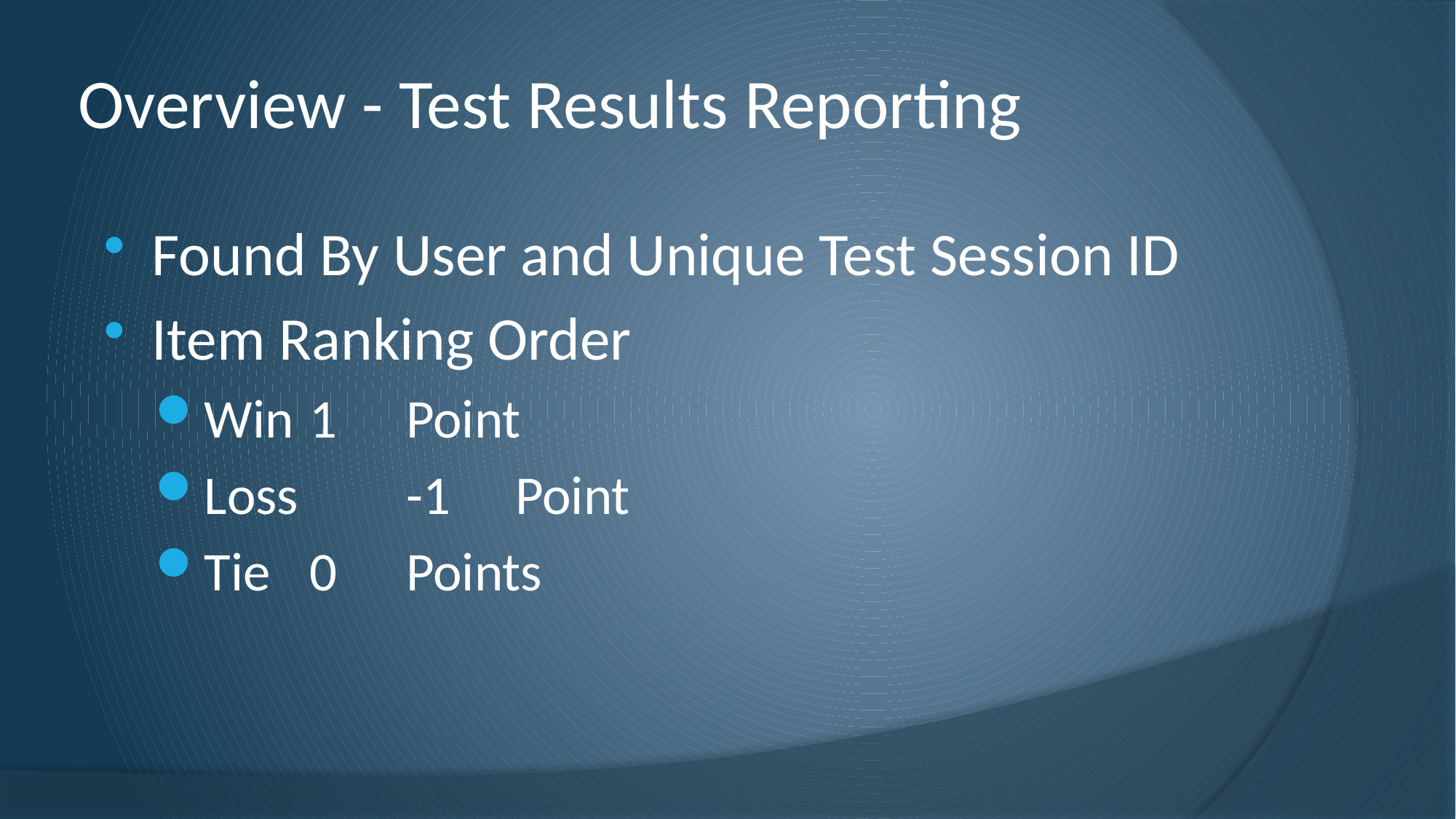

# Overview - Test Results Reporting

Found By User and Unique Test Session ID
Item Ranking Order
Win	 1 	Point
Loss	-1	Point
Tie	 0 	Points